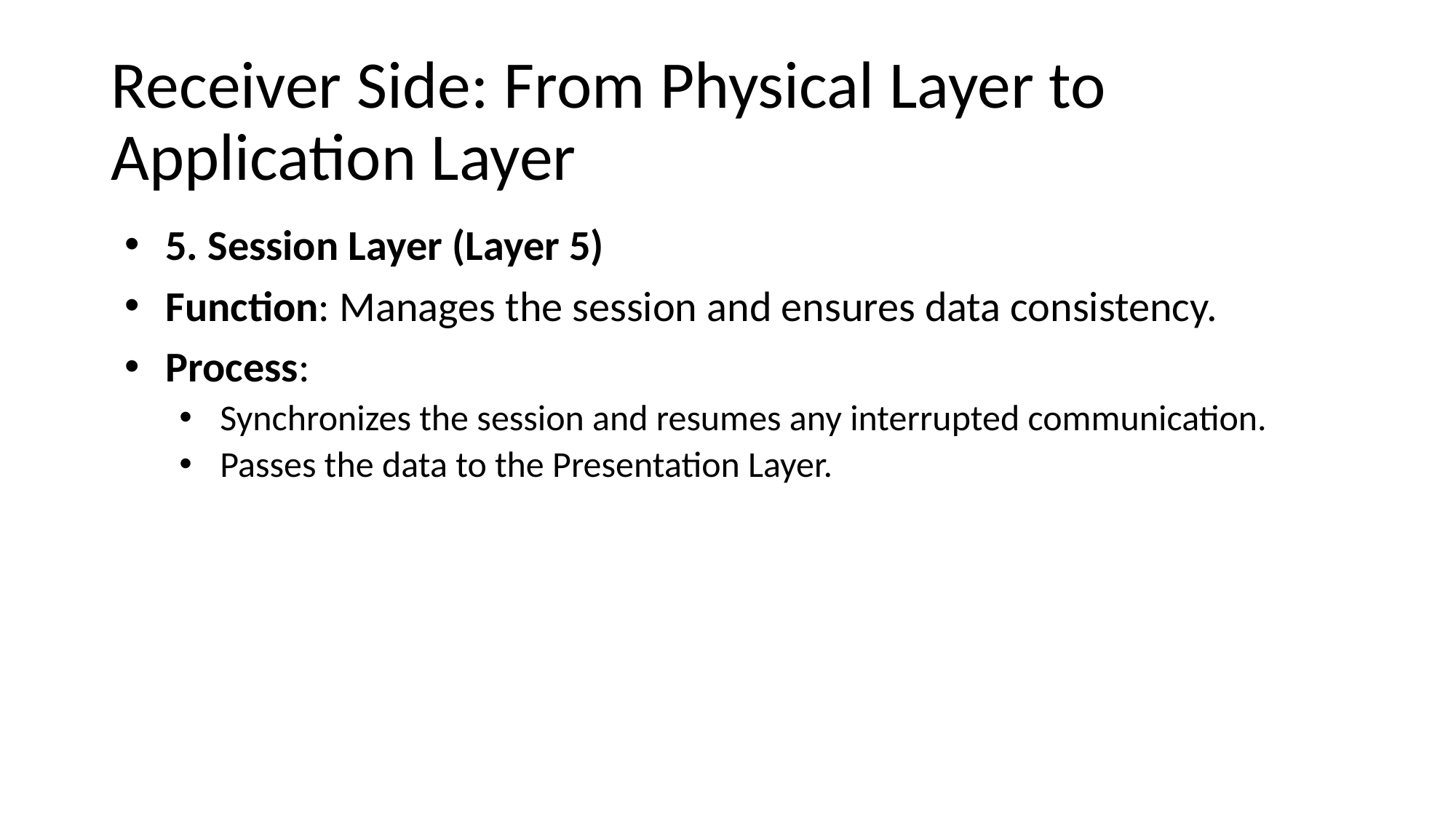

# Receiver Side: From Physical Layer to Application Layer
5. Session Layer (Layer 5)
Function: Manages the session and ensures data consistency.
Process:
Synchronizes the session and resumes any interrupted communication.
Passes the data to the Presentation Layer.